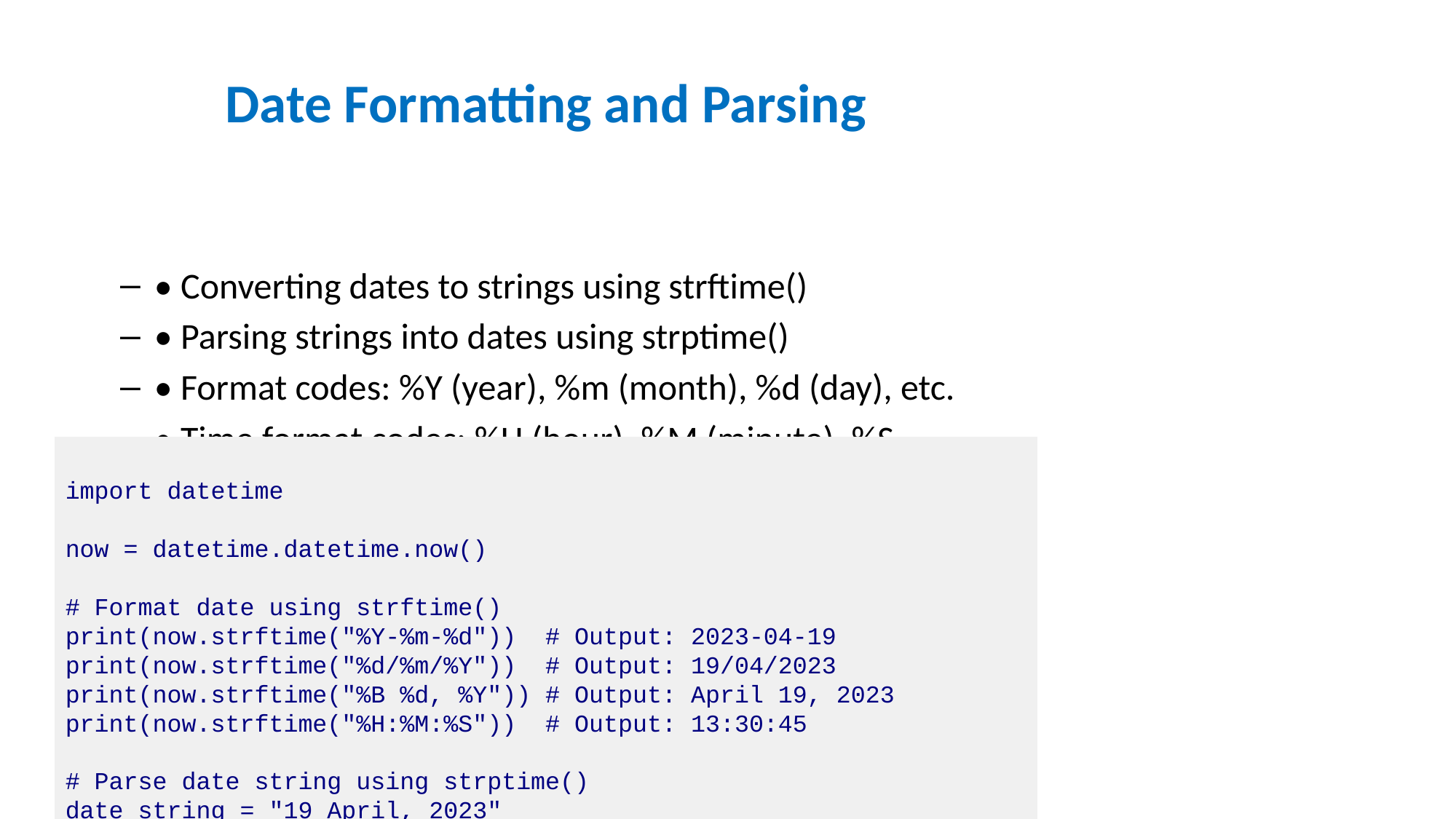

# Date Formatting and Parsing

• Converting dates to strings using strftime()
• Parsing strings into dates using strptime()
• Format codes: %Y (year), %m (month), %d (day), etc.
• Time format codes: %H (hour), %M (minute), %S (second), etc.
• Locale-specific formatting (day and month names)

import datetime
now = datetime.datetime.now()
# Format date using strftime()
print(now.strftime("%Y-%m-%d"))  # Output: 2023-04-19
print(now.strftime("%d/%m/%Y"))  # Output: 19/04/2023
print(now.strftime("%B %d, %Y")) # Output: April 19, 2023
print(now.strftime("%H:%M:%S"))  # Output: 13:30:45
# Parse date string using strptime()
date_string = "19 April, 2023"
date_object = datetime.datetime.strptime(date_string, "%d %B, %Y")
print(date_object)  # Output: 2023-04-19 00:00:00